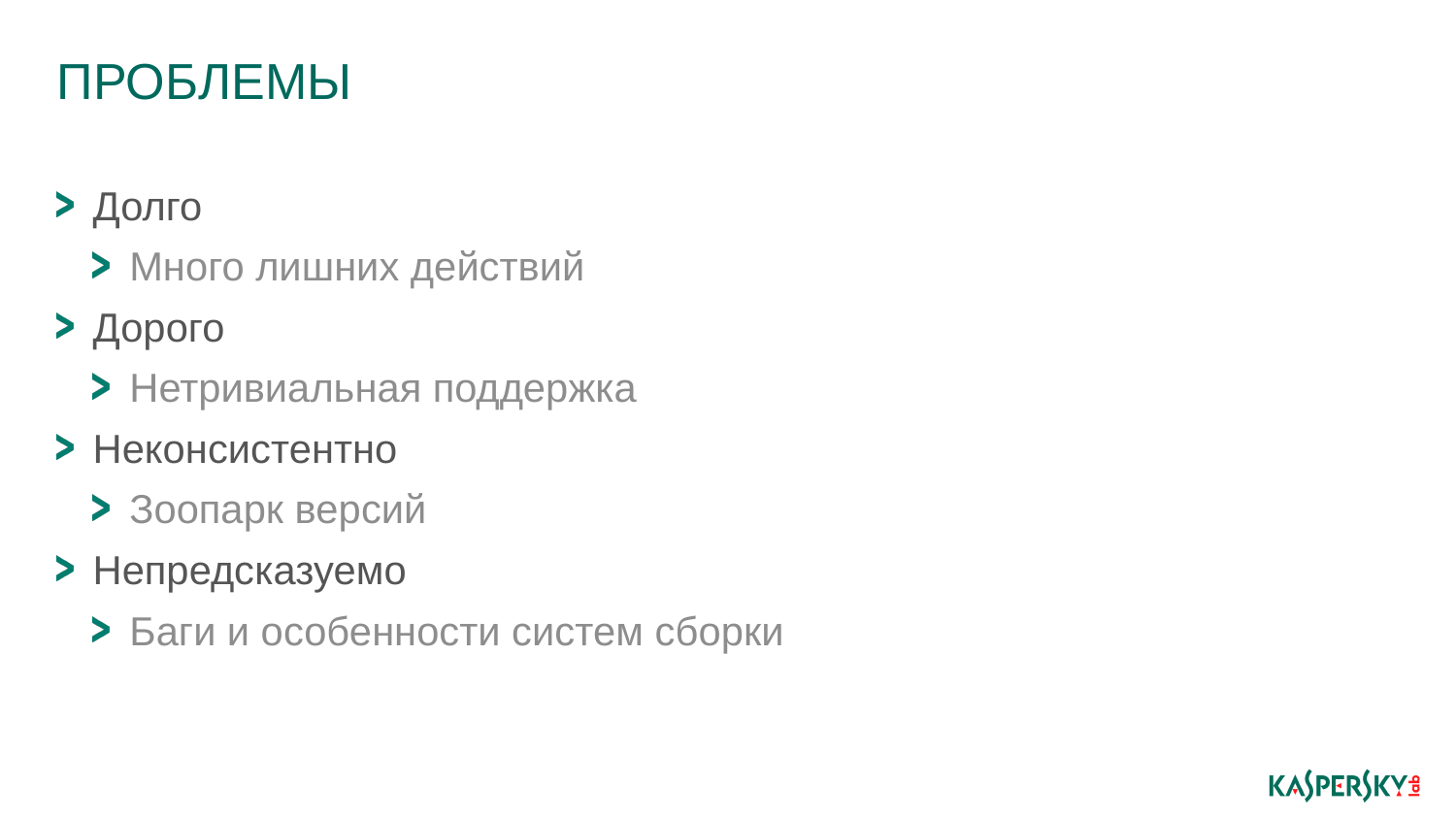

# Проблемы
Долго
Много лишних действий
Дорого
Нетривиальная поддержка
Неконсистентно
Зоопарк версий
Непредсказуемо
Баги и особенности систем сборки